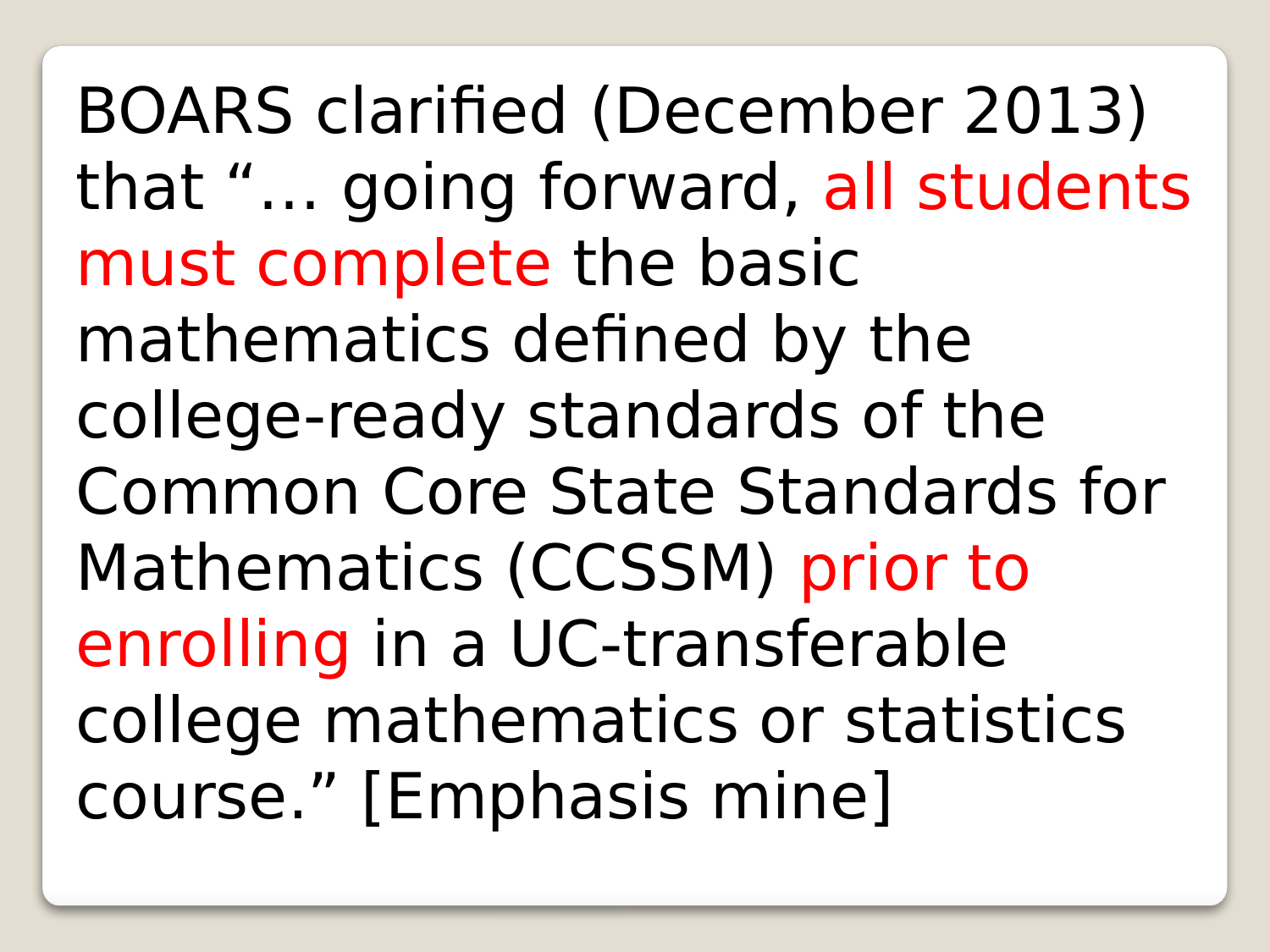

BOARS clarified (December 2013) that “… going forward, all students must complete the basic mathematics defined by the college-ready standards of the Common Core State Standards for Mathematics (CCSSM) prior to enrolling in a UC-transferable college mathematics or statistics course.” [Emphasis mine]